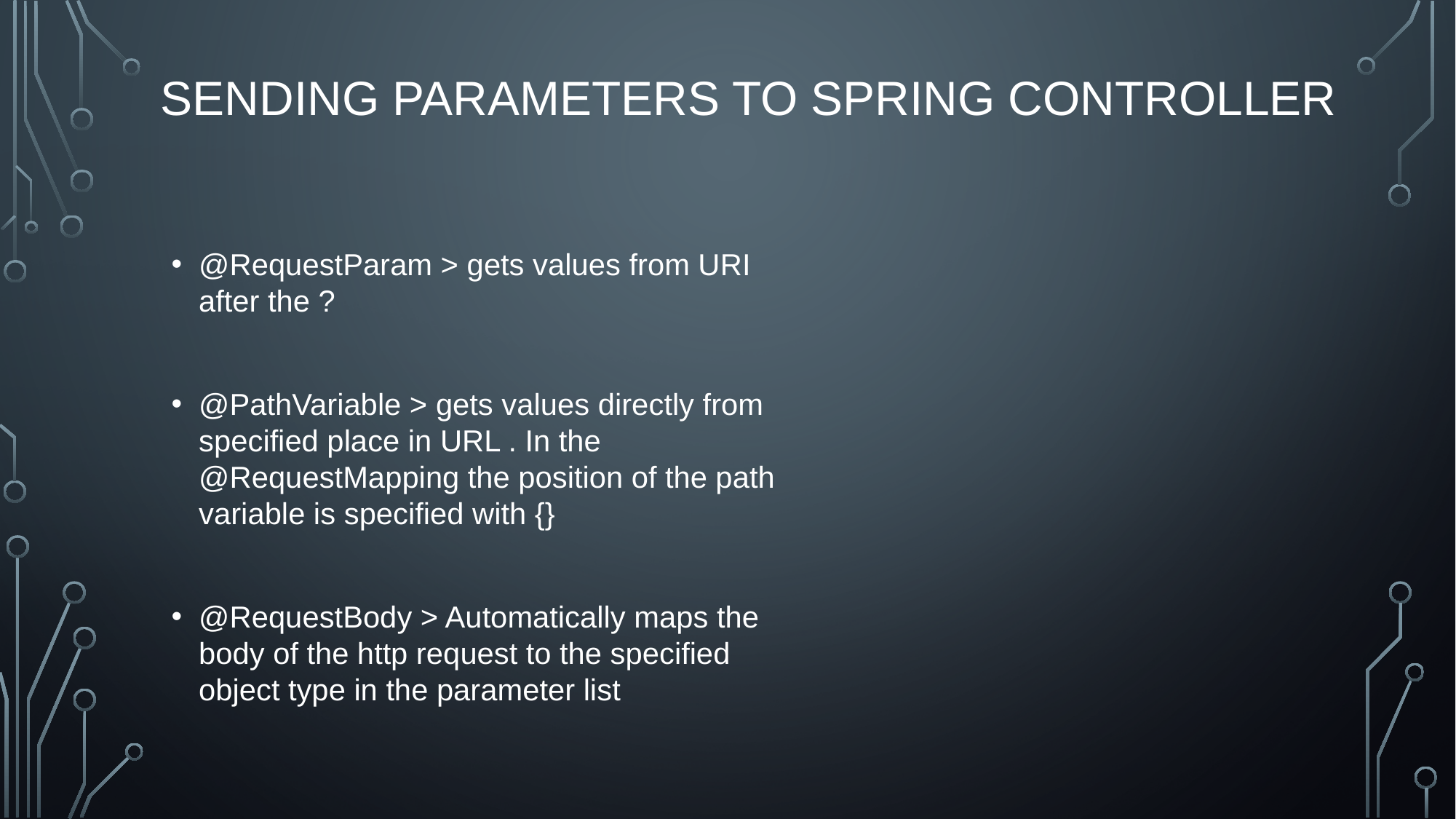

# SENDING PARAMETERS TO SPRING CONTROLLER

@RequestParam > gets values from URI after the ?

@PathVariable > gets values directly from specified place in URL . In the @RequestMapping the position of the path variable is specified with {}

@RequestBody > Automatically maps the body of the http request to the specified object type in the parameter list